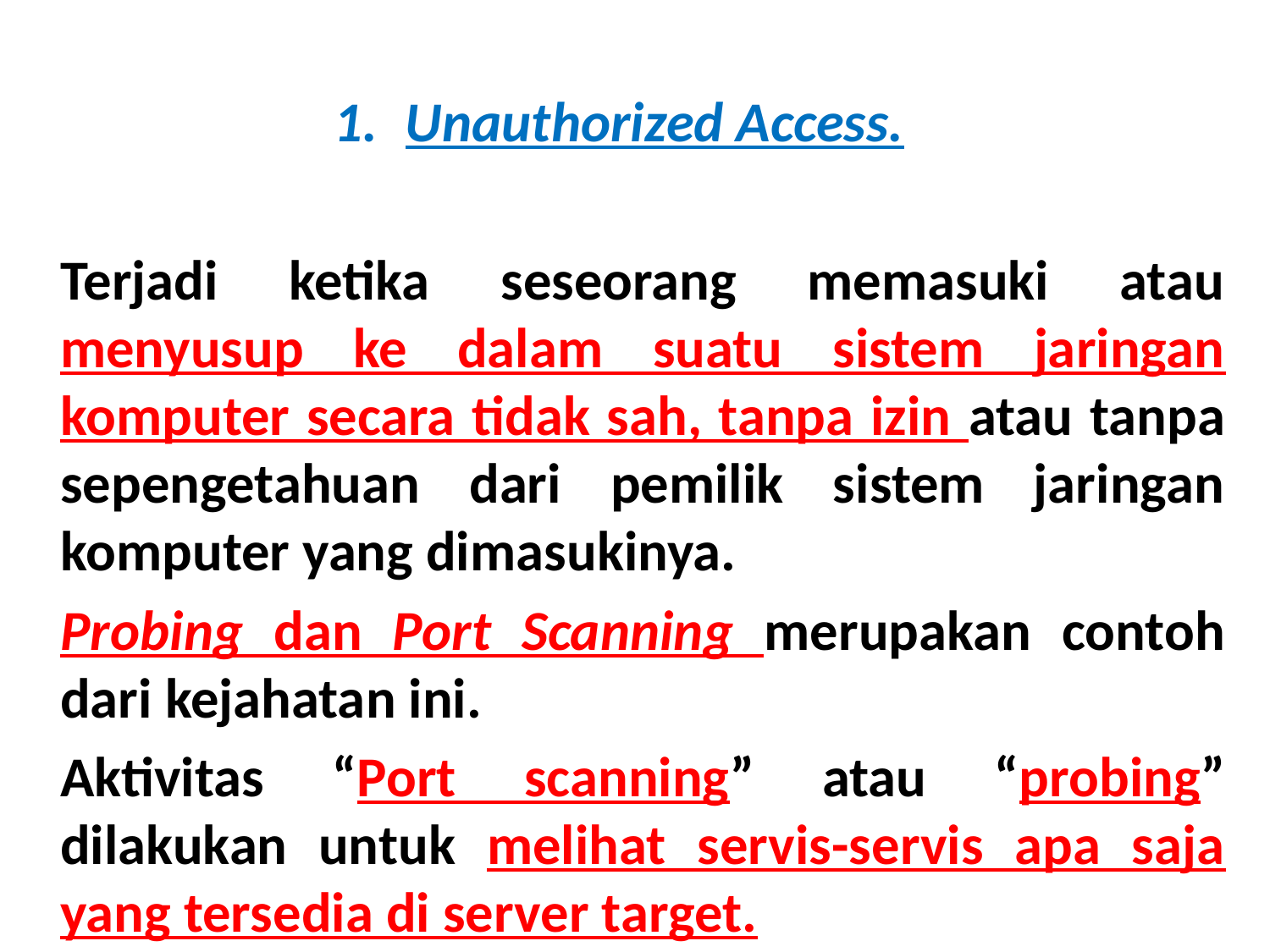

Unauthorized Access.

	Terjadi ketika seseorang memasuki atau menyusup ke dalam suatu sistem jaringan komputer secara tidak sah, tanpa izin atau tanpa sepengetahuan dari pemilik sistem jaringan komputer yang dimasukinya.
	Probing dan Port Scanning merupakan contoh dari kejahatan ini.
	Aktivitas “Port scanning” atau “probing” dilakukan untuk melihat servis-servis apa saja yang tersedia di server target.